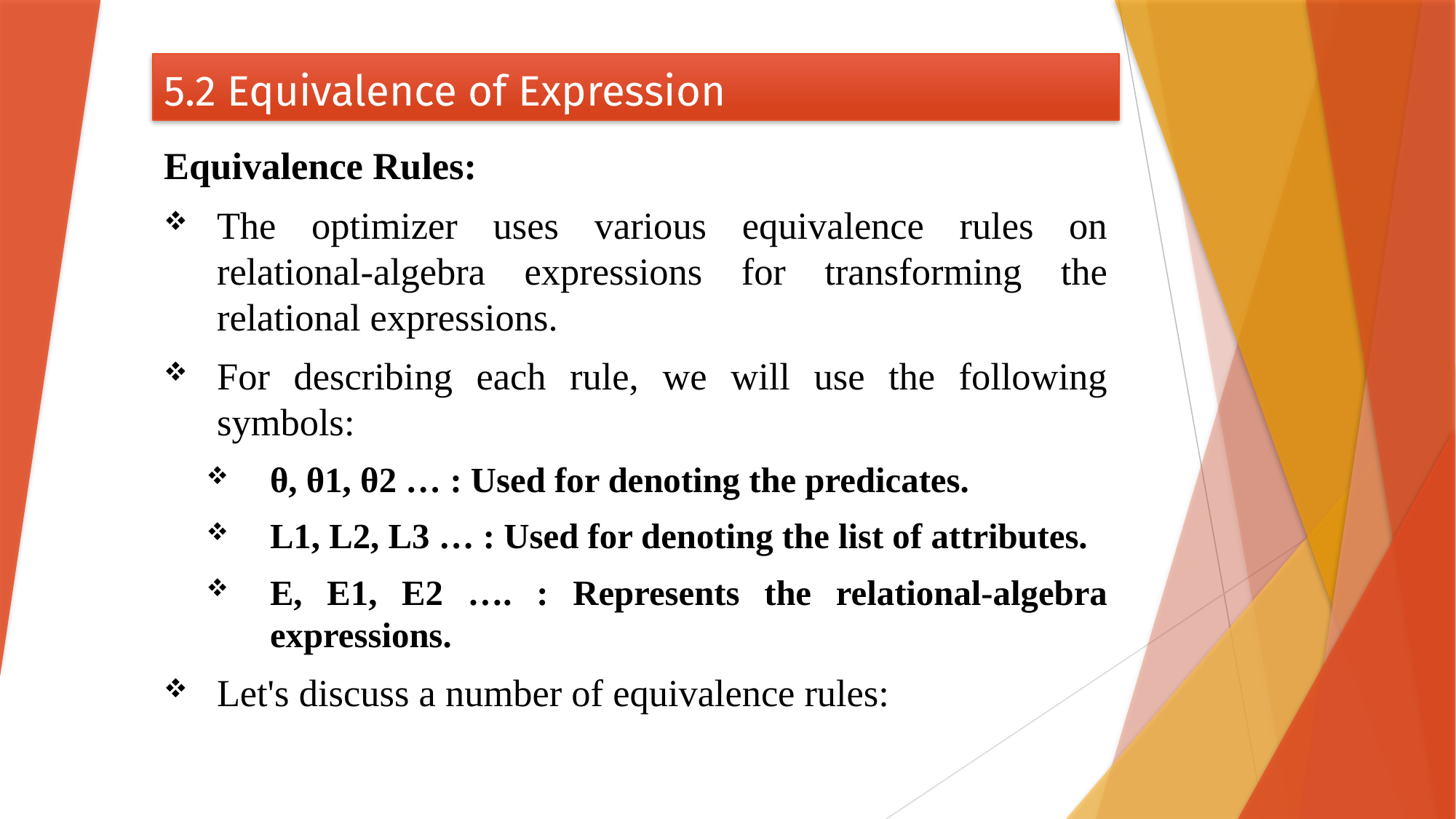

# 5.2 Equivalence of Expression
Equivalence Rules:
The optimizer uses various equivalence rules on relational-algebra expressions for transforming the relational expressions.
For describing each rule, we will use the following symbols:
θ, θ1, θ2 … : Used for denoting the predicates.
L1, L2, L3 … : Used for denoting the list of attributes.
E, E1, E2 …. : Represents the relational-algebra expressions.
Let's discuss a number of equivalence rules: